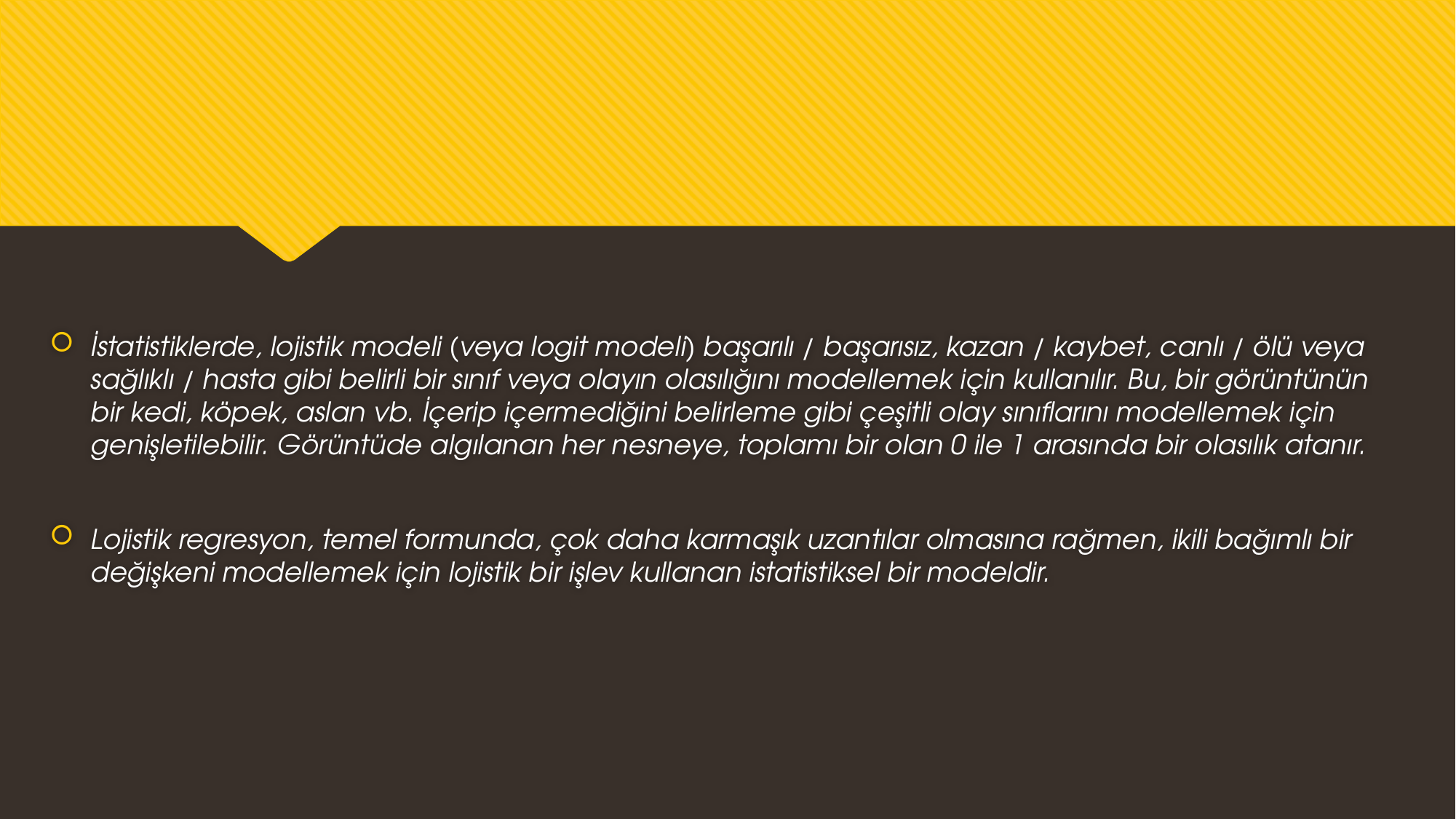

İstatistiklerde, lojistik modeli (veya logit modeli) başarılı / başarısız, kazan / kaybet, canlı / ölü veya sağlıklı / hasta gibi belirli bir sınıf veya olayın olasılığını modellemek için kullanılır. Bu, bir görüntünün bir kedi, köpek, aslan vb. İçerip içermediğini belirleme gibi çeşitli olay sınıflarını modellemek için genişletilebilir. Görüntüde algılanan her nesneye, toplamı bir olan 0 ile 1 arasında bir olasılık atanır.

Lojistik regresyon, temel formunda, çok daha karmaşık uzantılar olmasına rağmen, ikili bağımlı bir değişkeni modellemek için lojistik bir işlev kullanan istatistiksel bir modeldir.